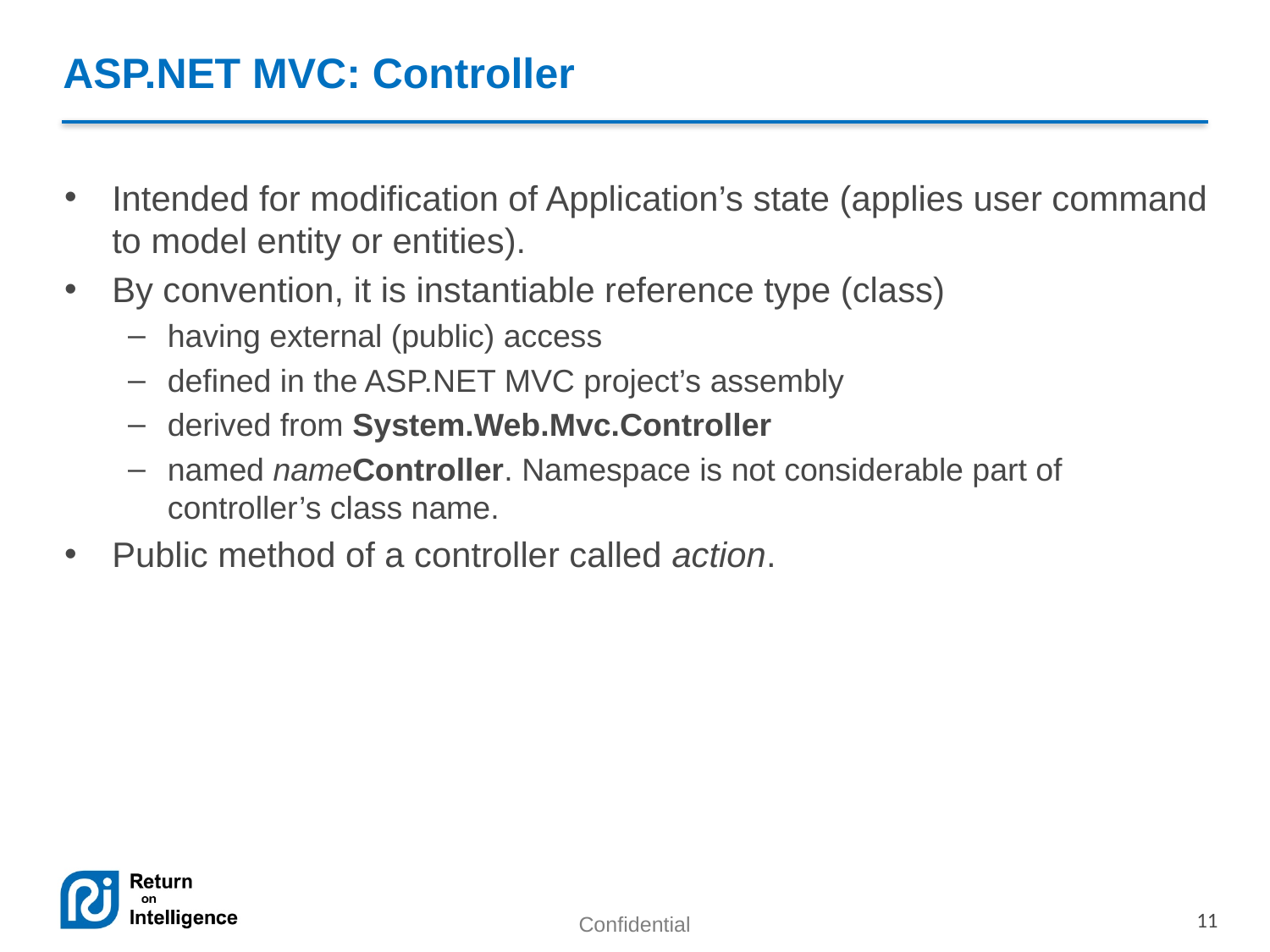

# ASP.NET MVC: Controller
Intended for modification of Application’s state (applies user command to model entity or entities).
By convention, it is instantiable reference type (class)
having external (public) access
defined in the ASP.NET MVC project’s assembly
derived from System.Web.Mvc.Controller
named nameController. Namespace is not considerable part of controller’s class name.
Public method of a controller called action.